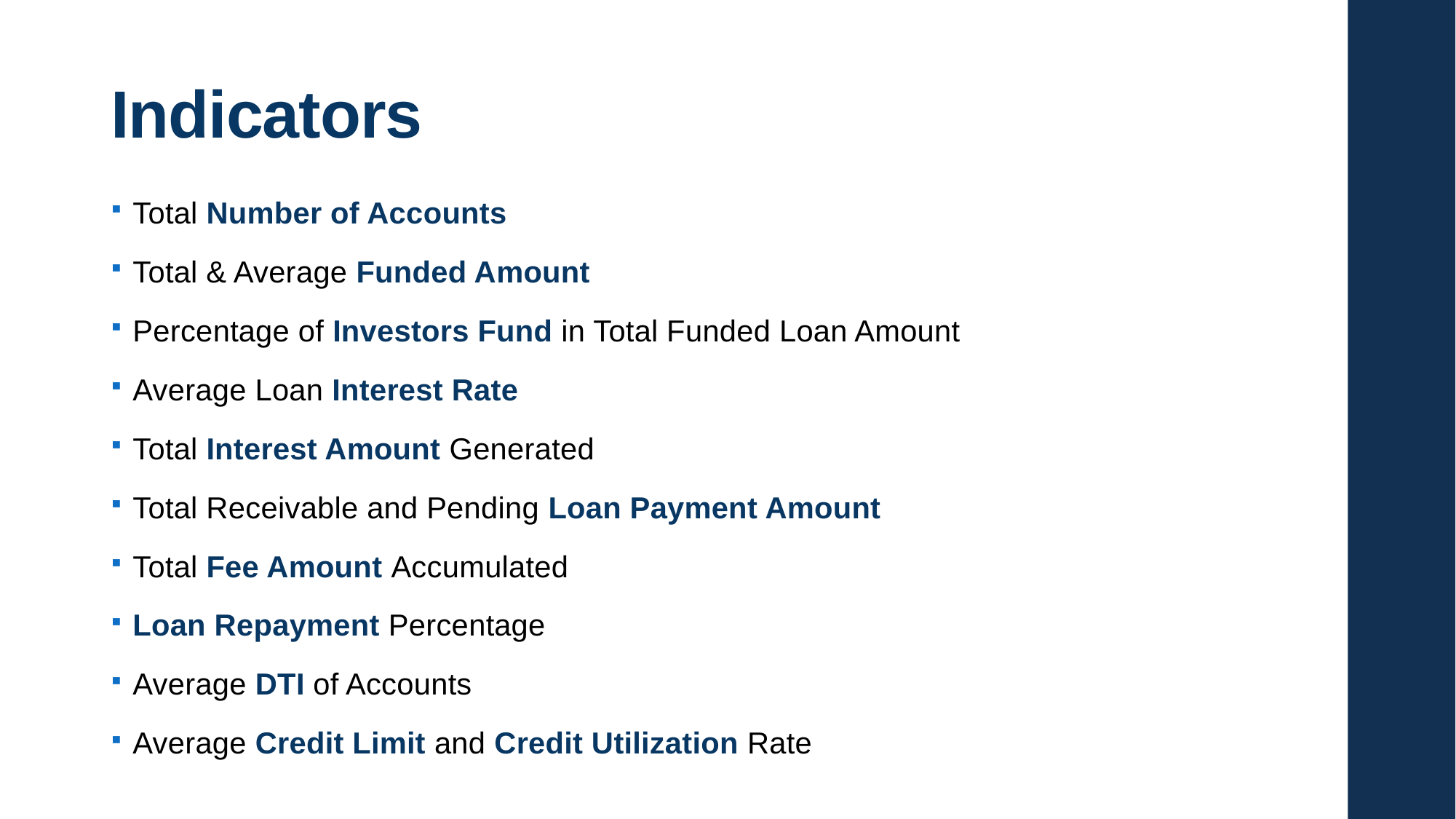

# Indicators
Total Number of Accounts
Total & Average Funded Amount
Percentage of Investors Fund in Total Funded Loan Amount
Average Loan Interest Rate
Total Interest Amount Generated
Total Receivable and Pending Loan Payment Amount
Total Fee Amount Accumulated
Loan Repayment Percentage
Average DTI of Accounts
Average Credit Limit and Credit Utilization Rate